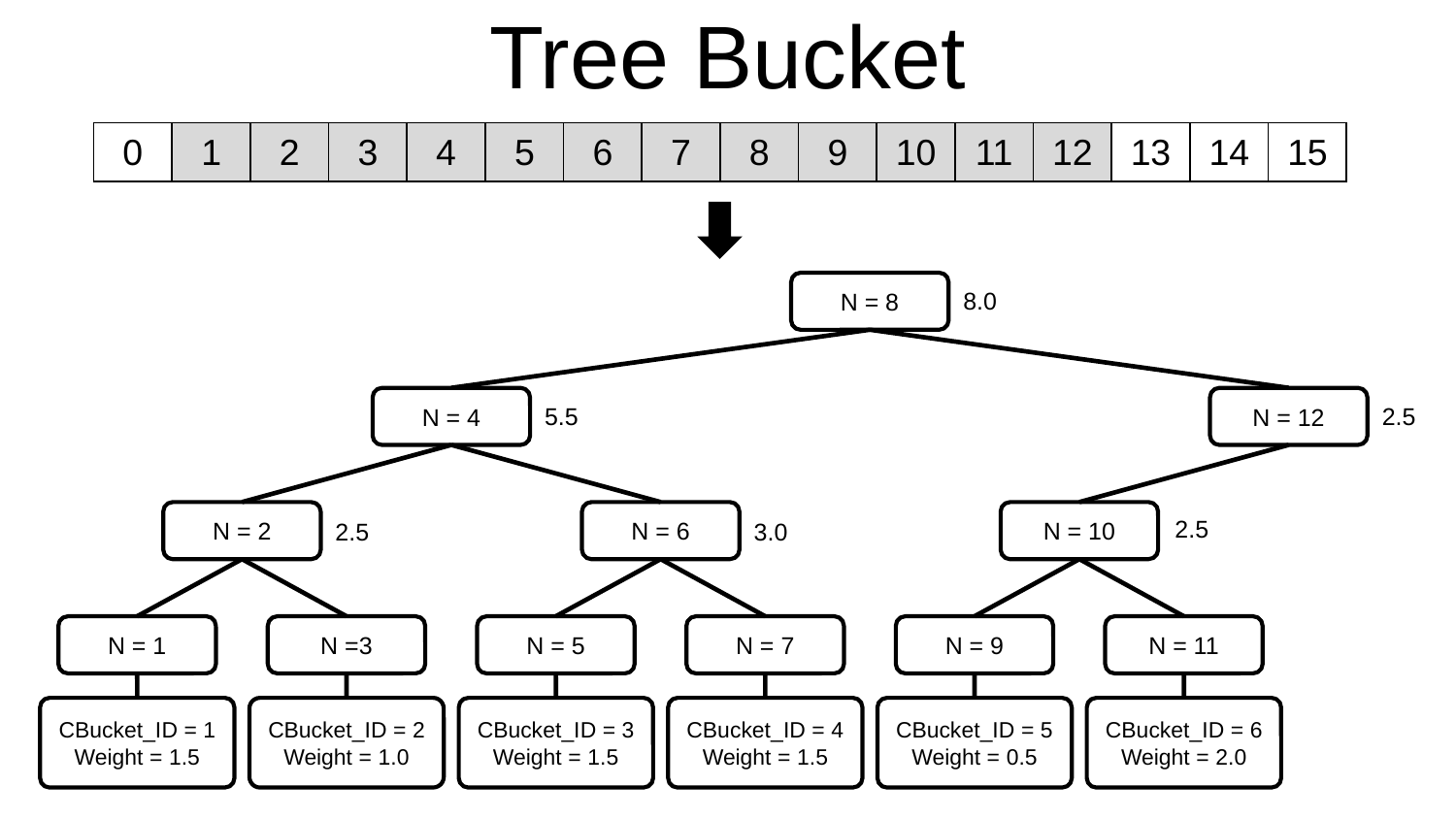

# Tree Bucket
| 0 | 1 | 2 | 3 | 4 | 5 | 6 | 7 | 8 | 9 | 10 | 11 | 12 | 13 | 14 | 15 |
| --- | --- | --- | --- | --- | --- | --- | --- | --- | --- | --- | --- | --- | --- | --- | --- |

N = 8
8.0
N = 4
N = 12
5.5
2.5
N = 2
N = 6
N = 10
2.5
2.5
3.0
N = 1
N =3
N = 5
N = 7
N = 9
N = 11
CBucket_ID = 1
Weight = 1.5
CBucket_ID = 2
Weight = 1.0
CBucket_ID = 3
Weight = 1.5
CBucket_ID = 4
Weight = 1.5
CBucket_ID = 5
Weight = 0.5
CBucket_ID = 6
Weight = 2.0